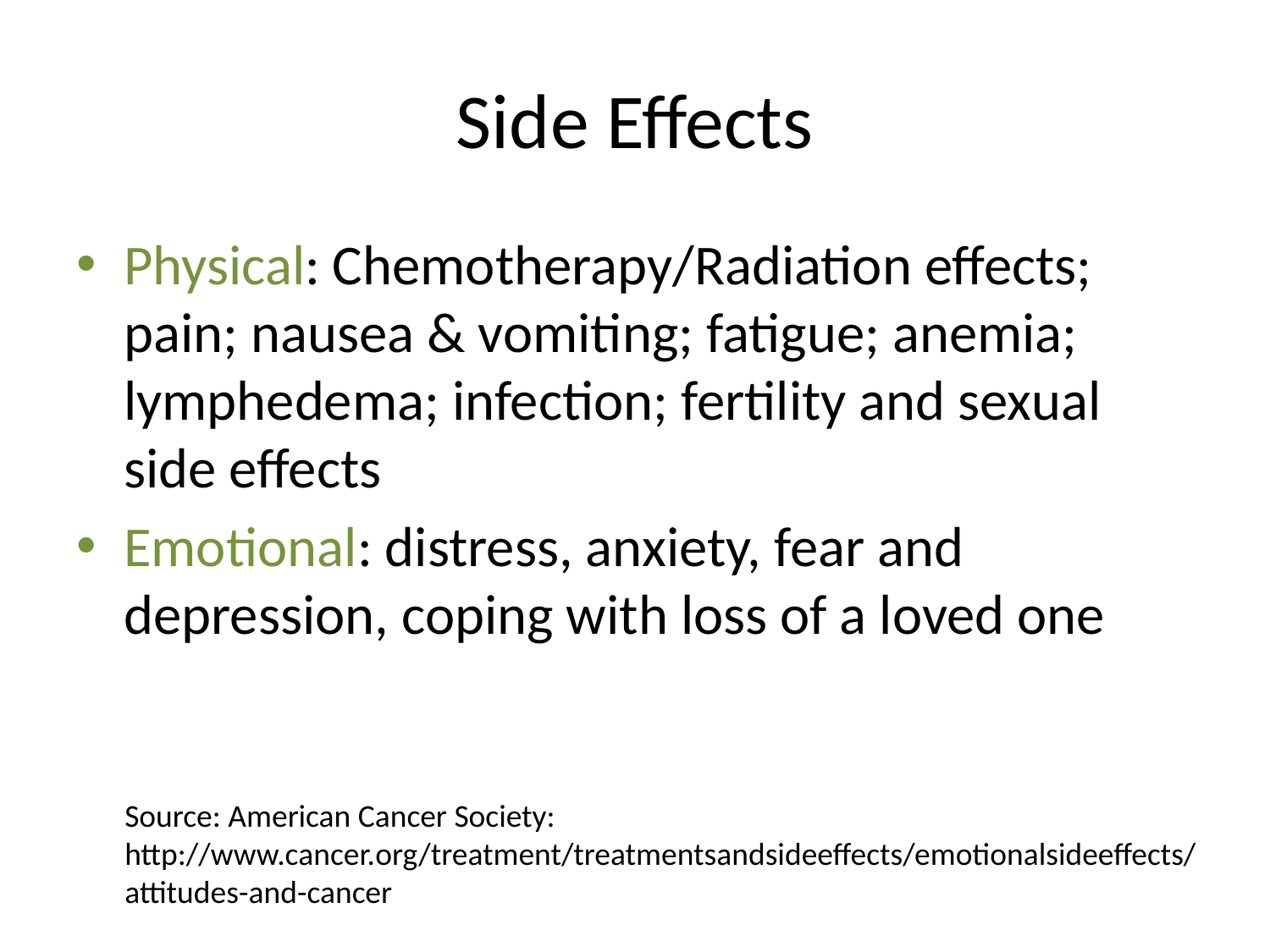

# Side Effects
Physical: Chemotherapy/Radiation effects; pain; nausea & vomiting; fatigue; anemia; lymphedema; infection; fertility and sexual side effects
Emotional: distress, anxiety, fear and depression, coping with loss of a loved one
Source: American Cancer Society: http://www.cancer.org/treatment/treatmentsandsideeffects/emotionalsideeffects/attitudes-and-cancer